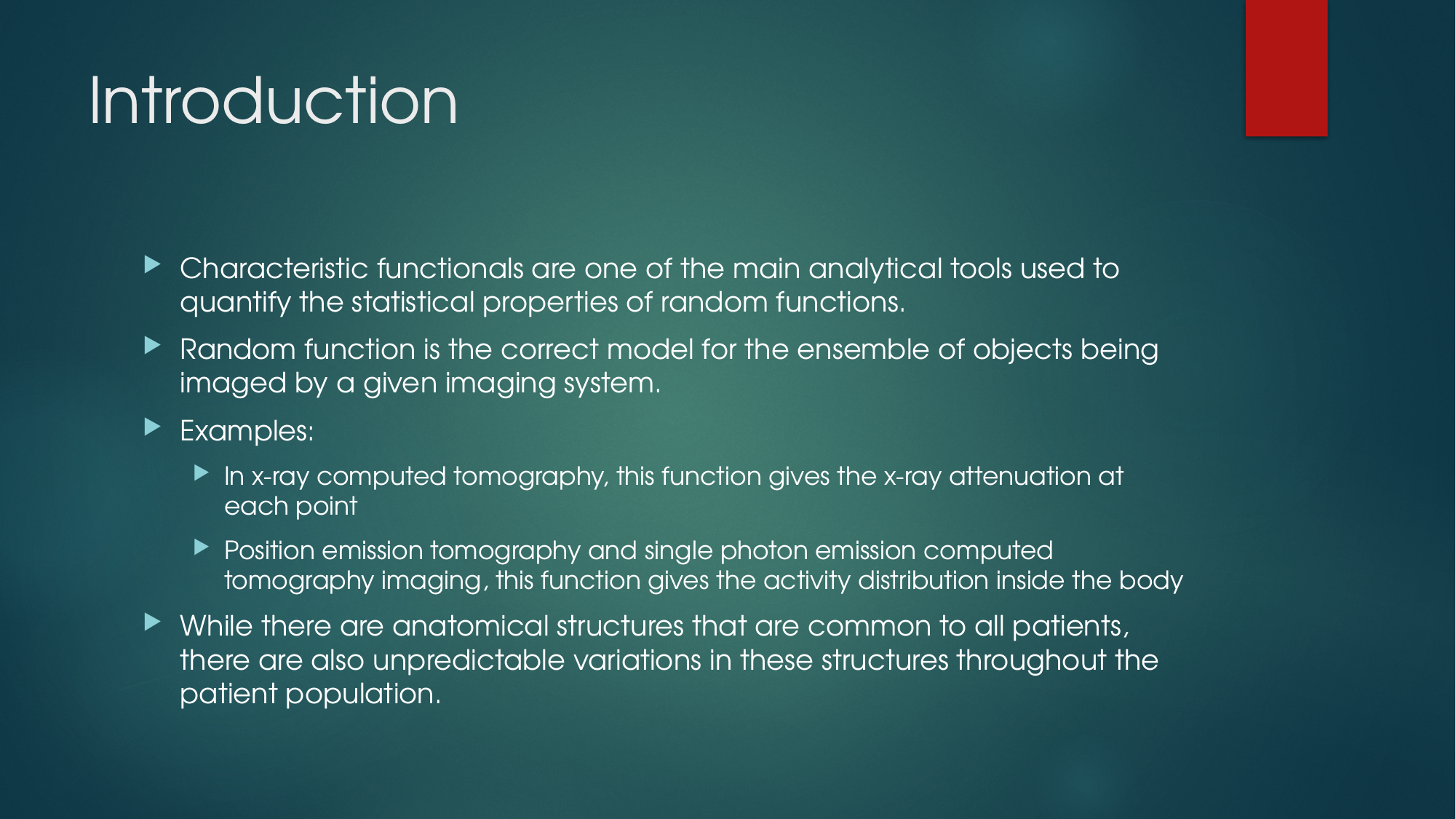

# Introduction
Characteristic functionals are one of the main analytical tools used to quantify the statistical properties of random functions.
Random function is the correct model for the ensemble of objects being imaged by a given imaging system.
Examples:
In x-ray computed tomography, this function gives the x-ray attenuation at each point
Position emission tomography and single photon emission computed tomography imaging, this function gives the activity distribution inside the body
While there are anatomical structures that are common to all patients, there are also unpredictable variations in these structures throughout the patient population.